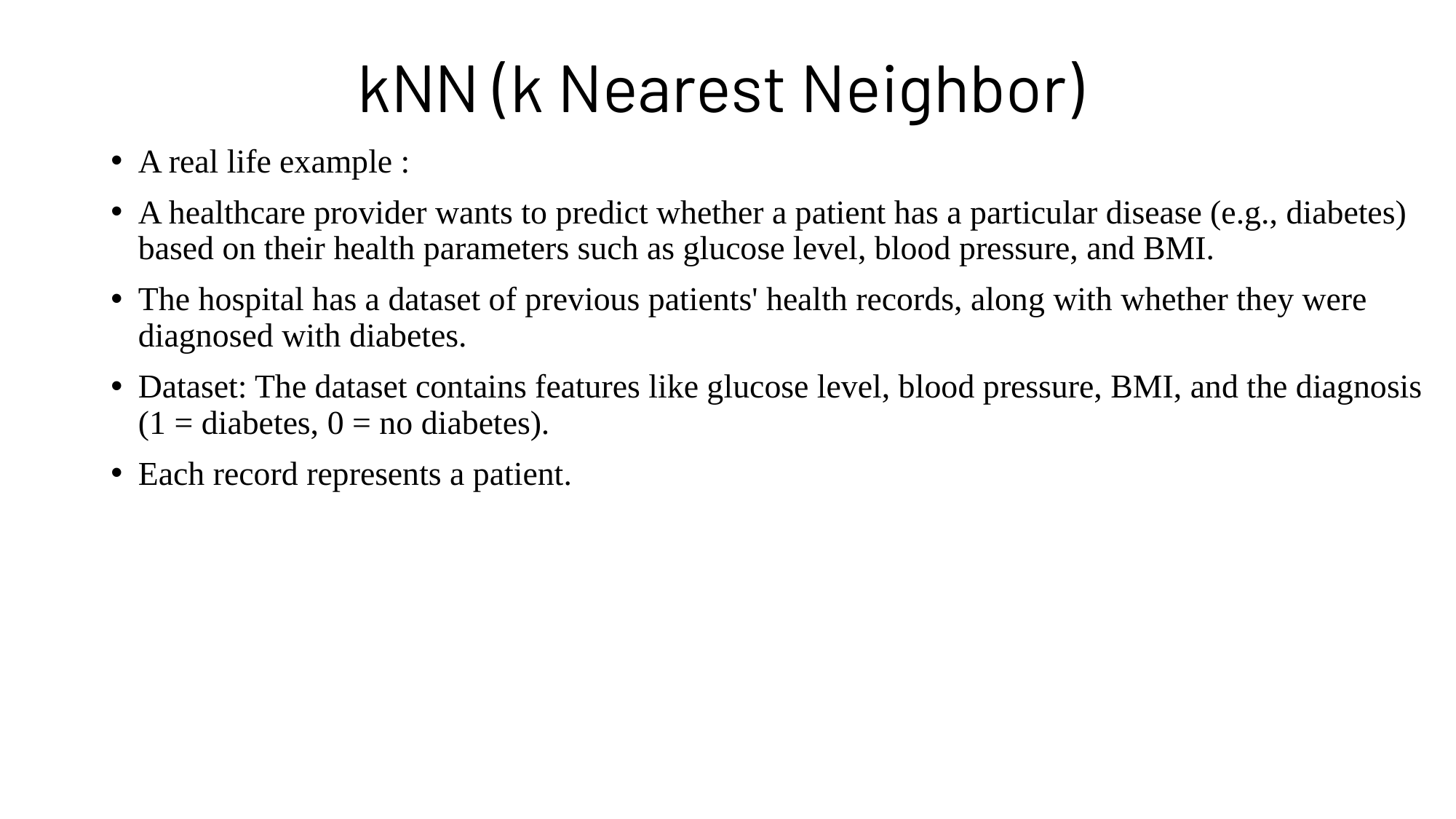

# kNN (k Nearest Neighbor)
A real life example :
A healthcare provider wants to predict whether a patient has a particular disease (e.g., diabetes) based on their health parameters such as glucose level, blood pressure, and BMI.
The hospital has a dataset of previous patients' health records, along with whether they were diagnosed with diabetes.
Dataset: The dataset contains features like glucose level, blood pressure, BMI, and the diagnosis (1 = diabetes, 0 = no diabetes).
Each record represents a patient.